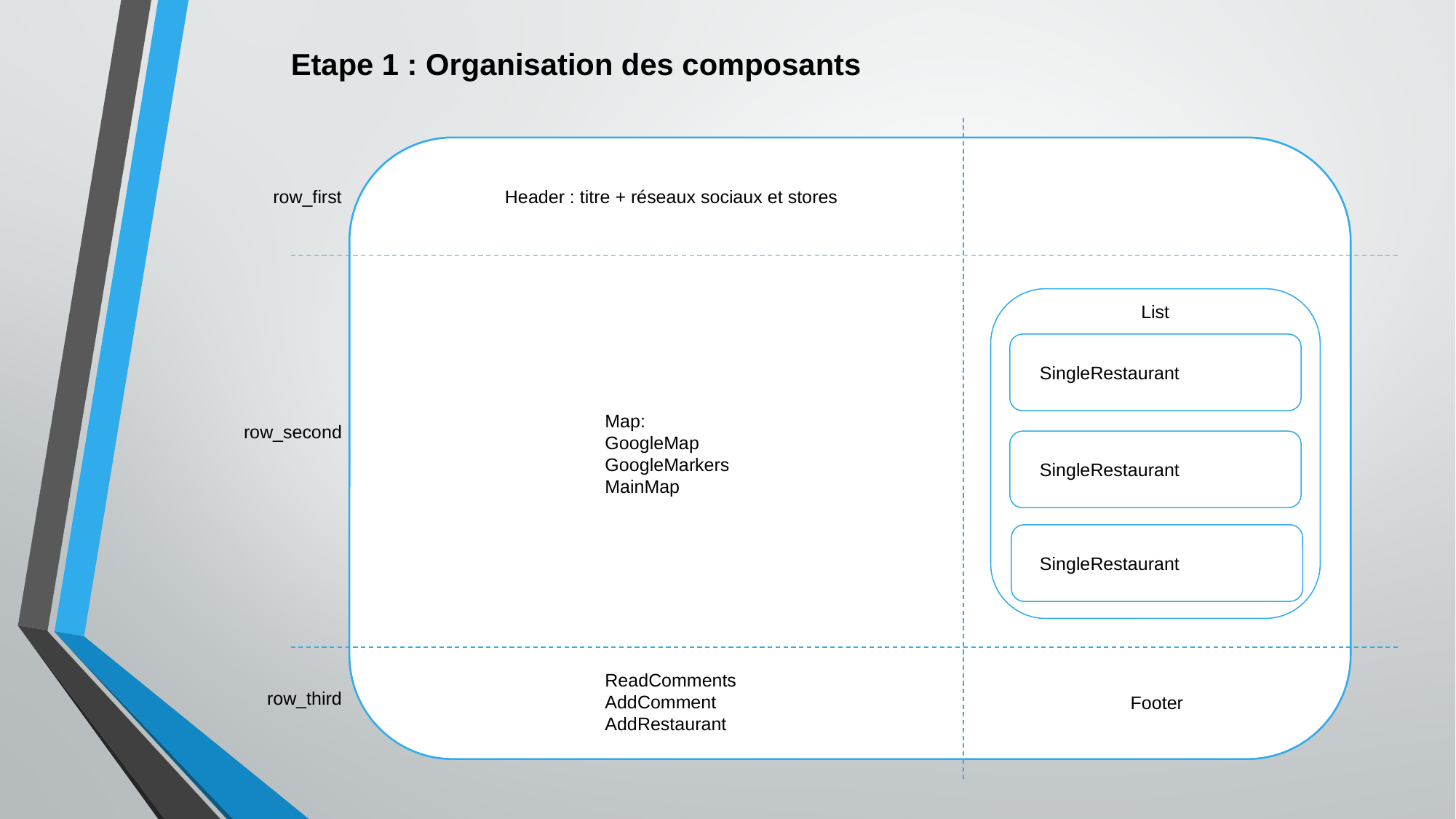

Etape 1 : Organisation des composants

row_first
Header : titre + réseaux sociaux et stores

List

SingleRestaurant
Map:
GoogleMap
GoogleMarkers
MainMap
row_second

SingleRestaurant

SingleRestaurant
ReadComments
AddComment
AddRestaurant
row_third
Footer